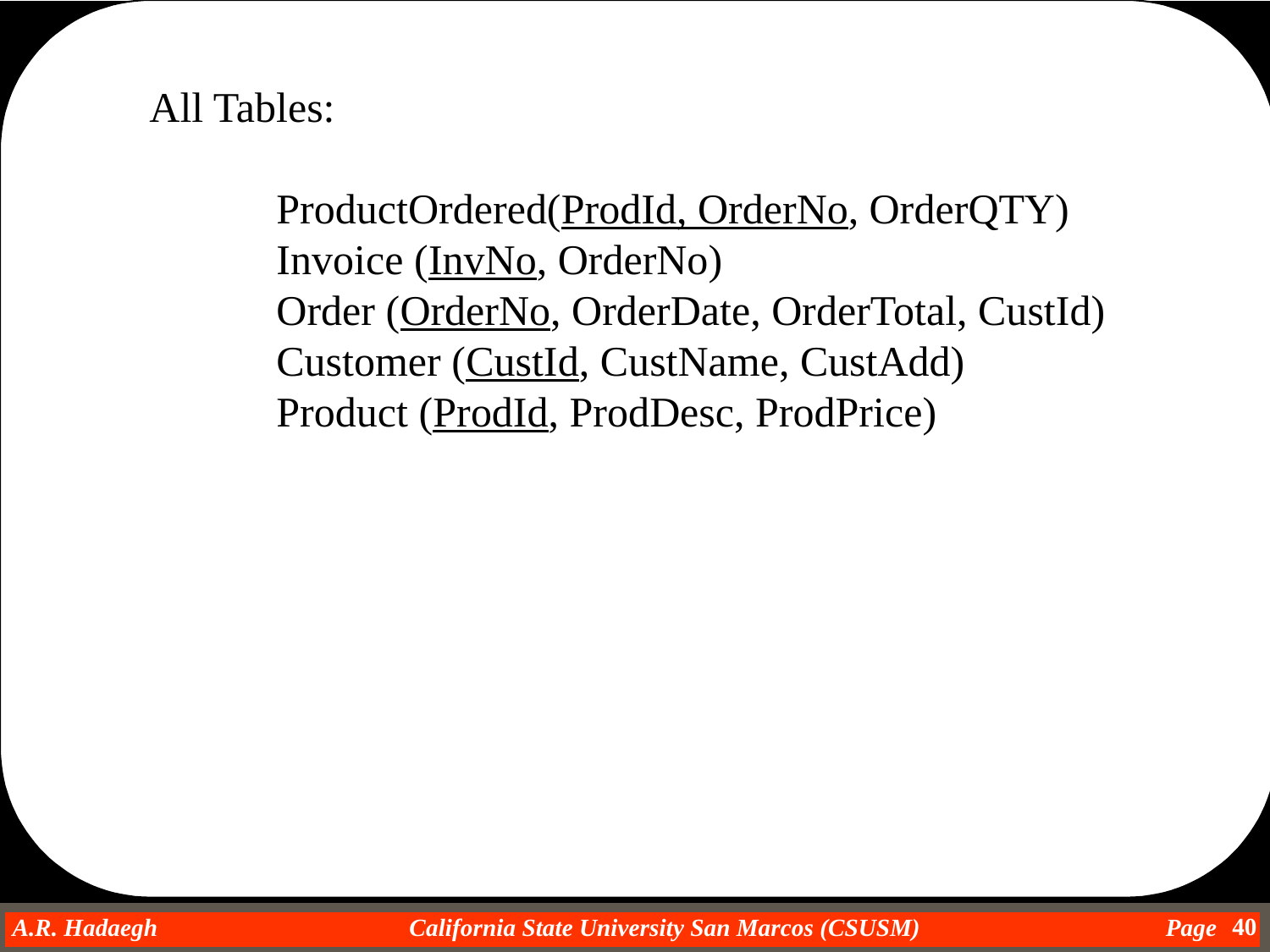

All Tables:

	ProductOrdered(ProdId, OrderNo, OrderQTY)
	Invoice (InvNo, OrderNo)
	Order (OrderNo, OrderDate, OrderTotal, CustId)
	Customer (CustId, CustName, CustAdd)
	Product (ProdId, ProdDesc, ProdPrice)
40